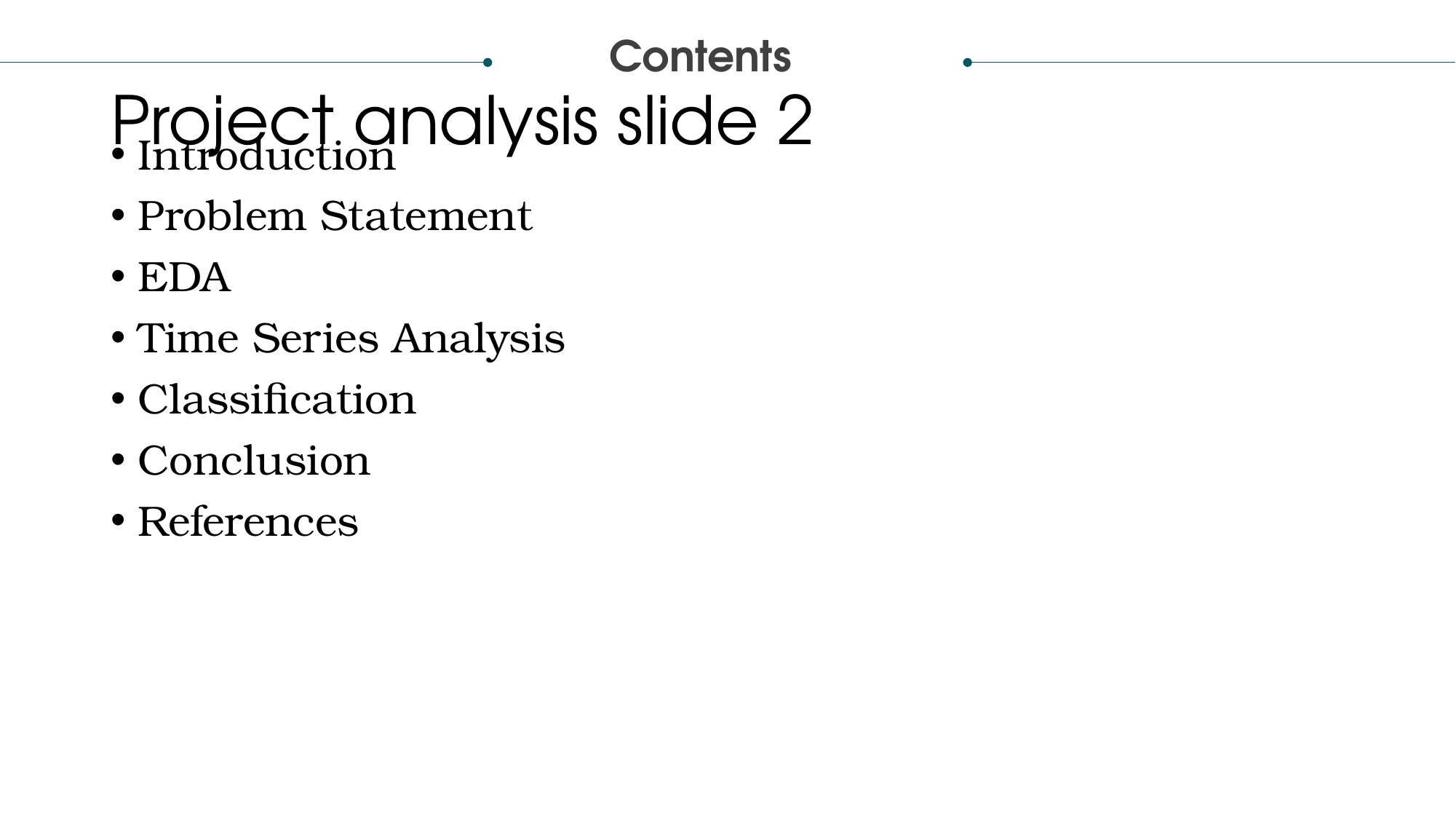

Contents
# Project analysis slide 2
Introduction
Problem Statement
EDA
Time Series Analysis
Classification
Conclusion
References